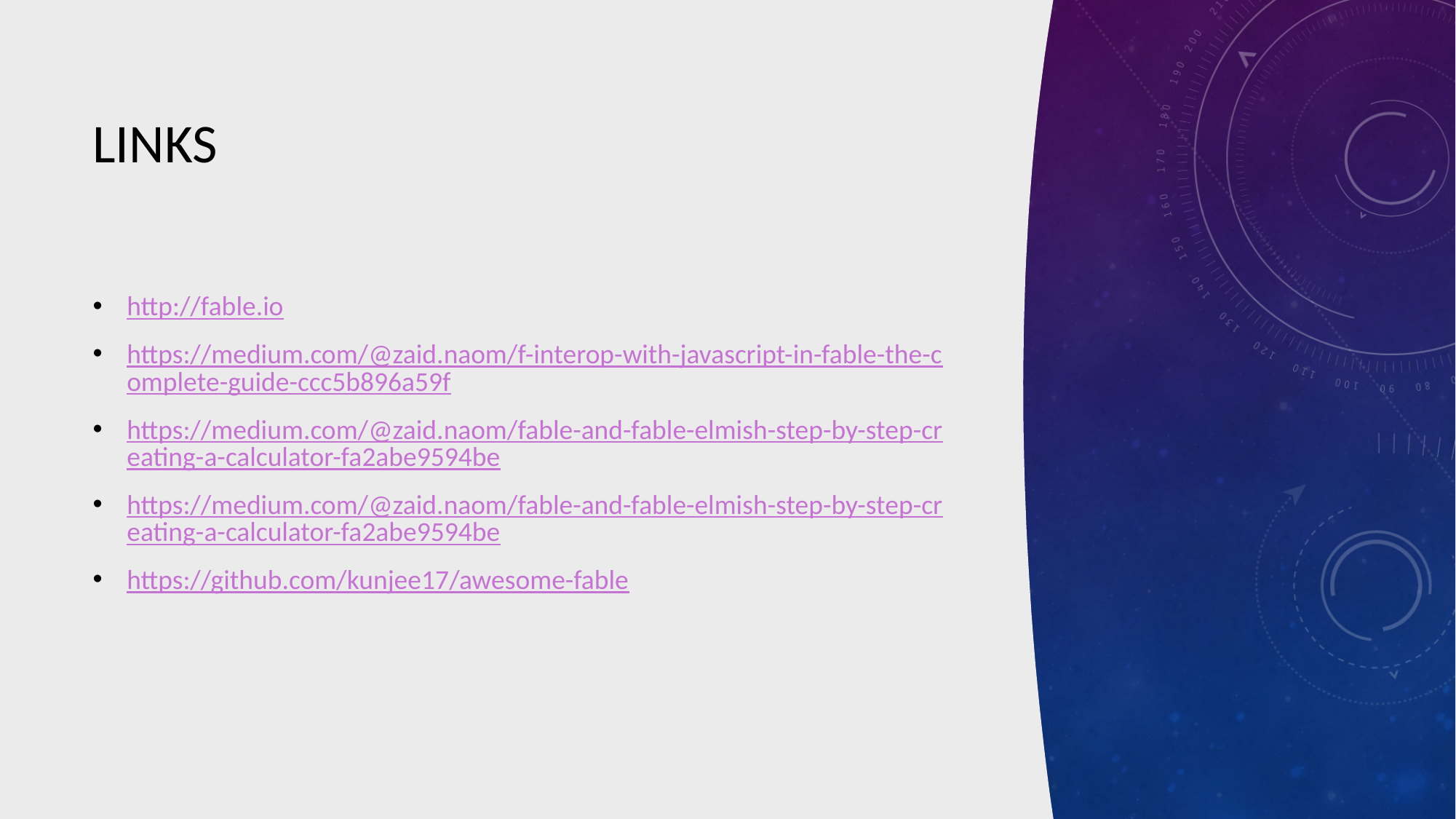

# Links
http://fable.io
https://medium.com/@zaid.naom/f-interop-with-javascript-in-fable-the-complete-guide-ccc5b896a59f
https://medium.com/@zaid.naom/fable-and-fable-elmish-step-by-step-creating-a-calculator-fa2abe9594be
https://medium.com/@zaid.naom/fable-and-fable-elmish-step-by-step-creating-a-calculator-fa2abe9594be
https://github.com/kunjee17/awesome-fable